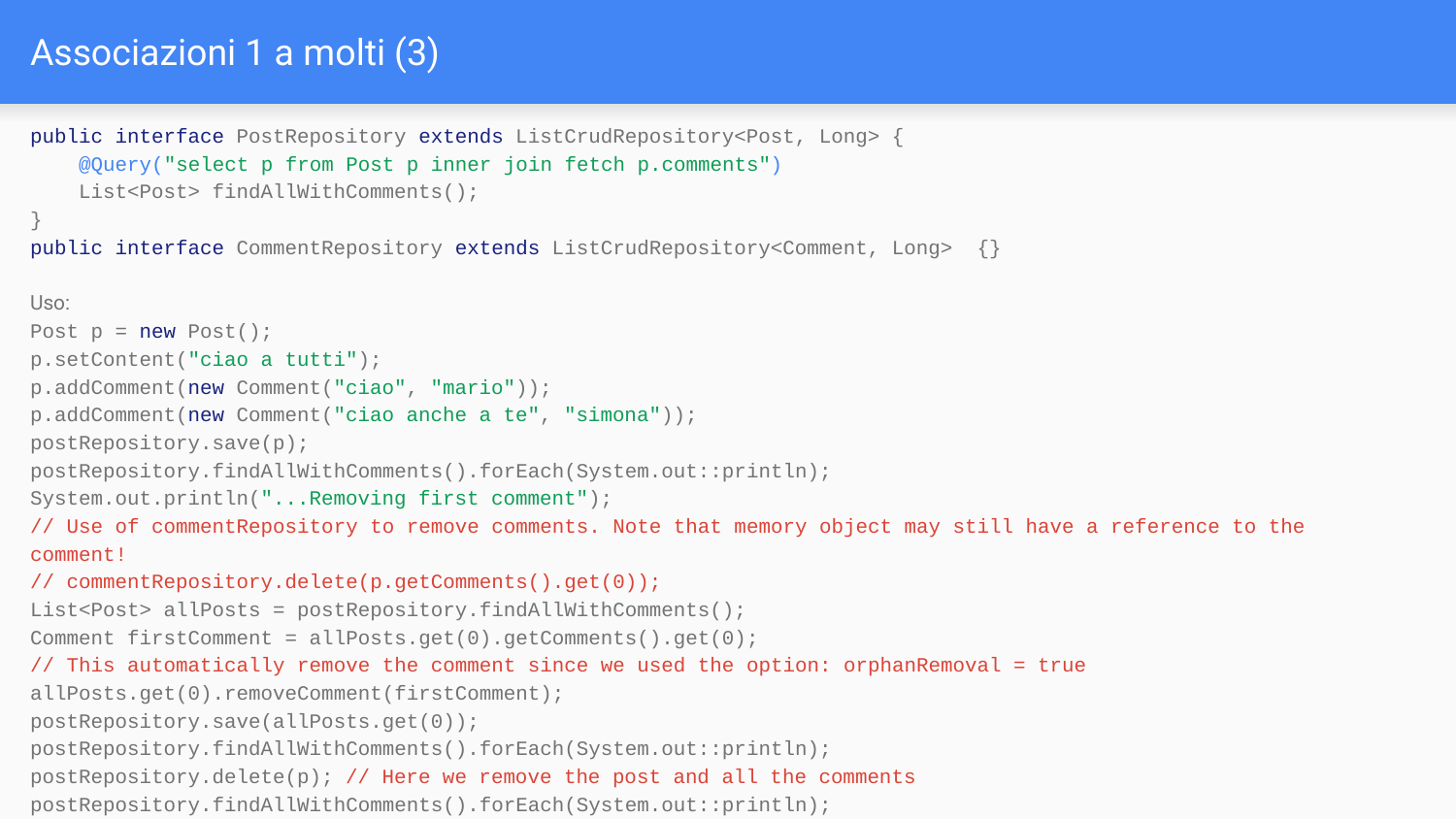

# Associazioni 1 a molti (3)
public interface PostRepository extends ListCrudRepository<Post, Long> {
    @Query("select p from Post p inner join fetch p.comments")
    List<Post> findAllWithComments();
}
public interface CommentRepository extends ListCrudRepository<Comment, Long>  {}

Uso:
Post p = new Post();
p.setContent("ciao a tutti");
p.addComment(new Comment("ciao", "mario"));
p.addComment(new Comment("ciao anche a te", "simona"));
postRepository.save(p);
postRepository.findAllWithComments().forEach(System.out::println);
System.out.println("...Removing first comment");
// Use of commentRepository to remove comments. Note that memory object may still have a reference to the comment!
// commentRepository.delete(p.getComments().get(0));
List<Post> allPosts = postRepository.findAllWithComments();
Comment firstComment = allPosts.get(0).getComments().get(0);
// This automatically remove the comment since we used the option: orphanRemoval = true
allPosts.get(0).removeComment(firstComment);
postRepository.save(allPosts.get(0));
postRepository.findAllWithComments().forEach(System.out::println);
postRepository.delete(p); // Here we remove the post and all the comments
postRepository.findAllWithComments().forEach(System.out::println);